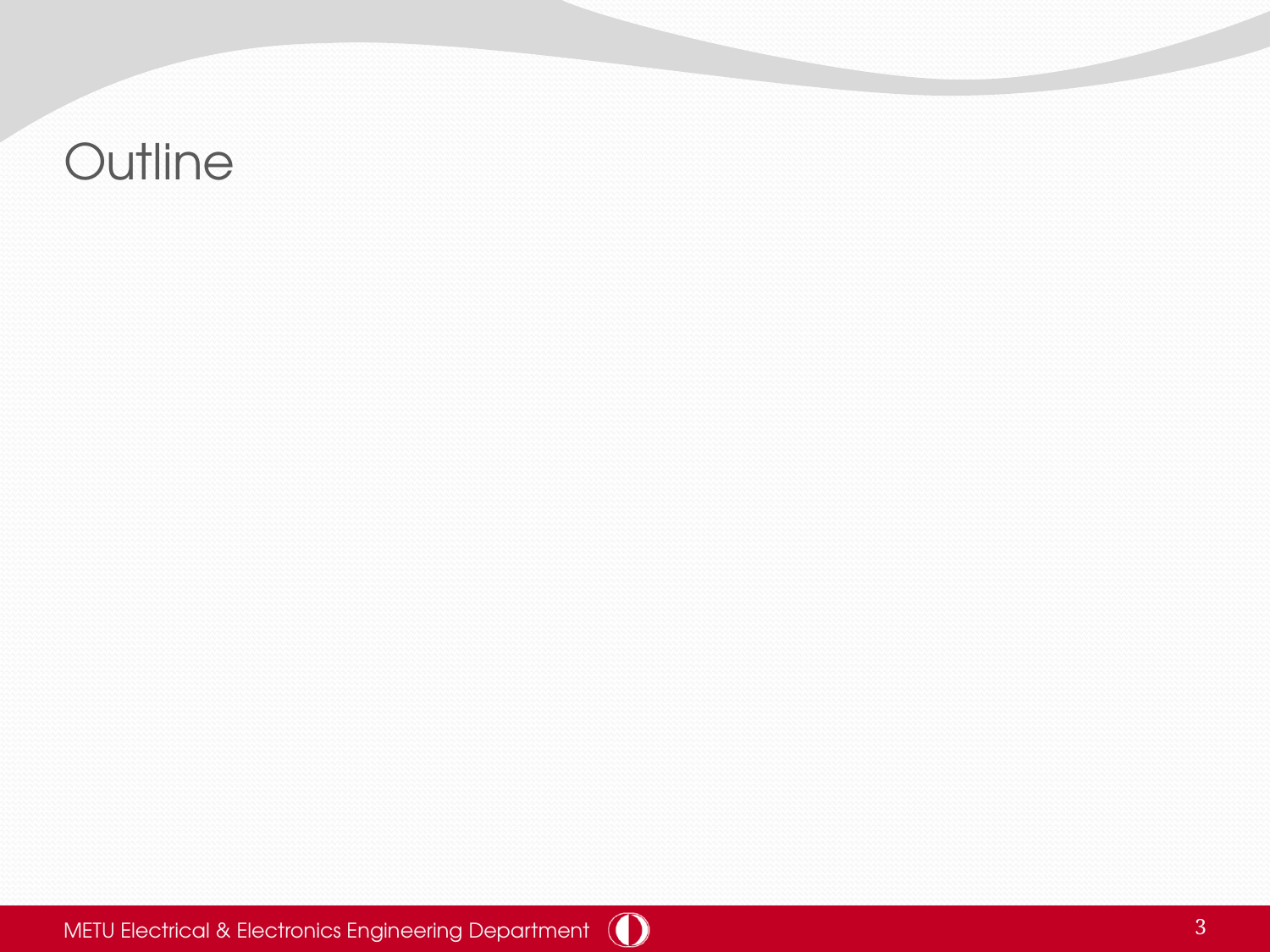

# Outline

METU Electrical & Electronics Engineering Department
3